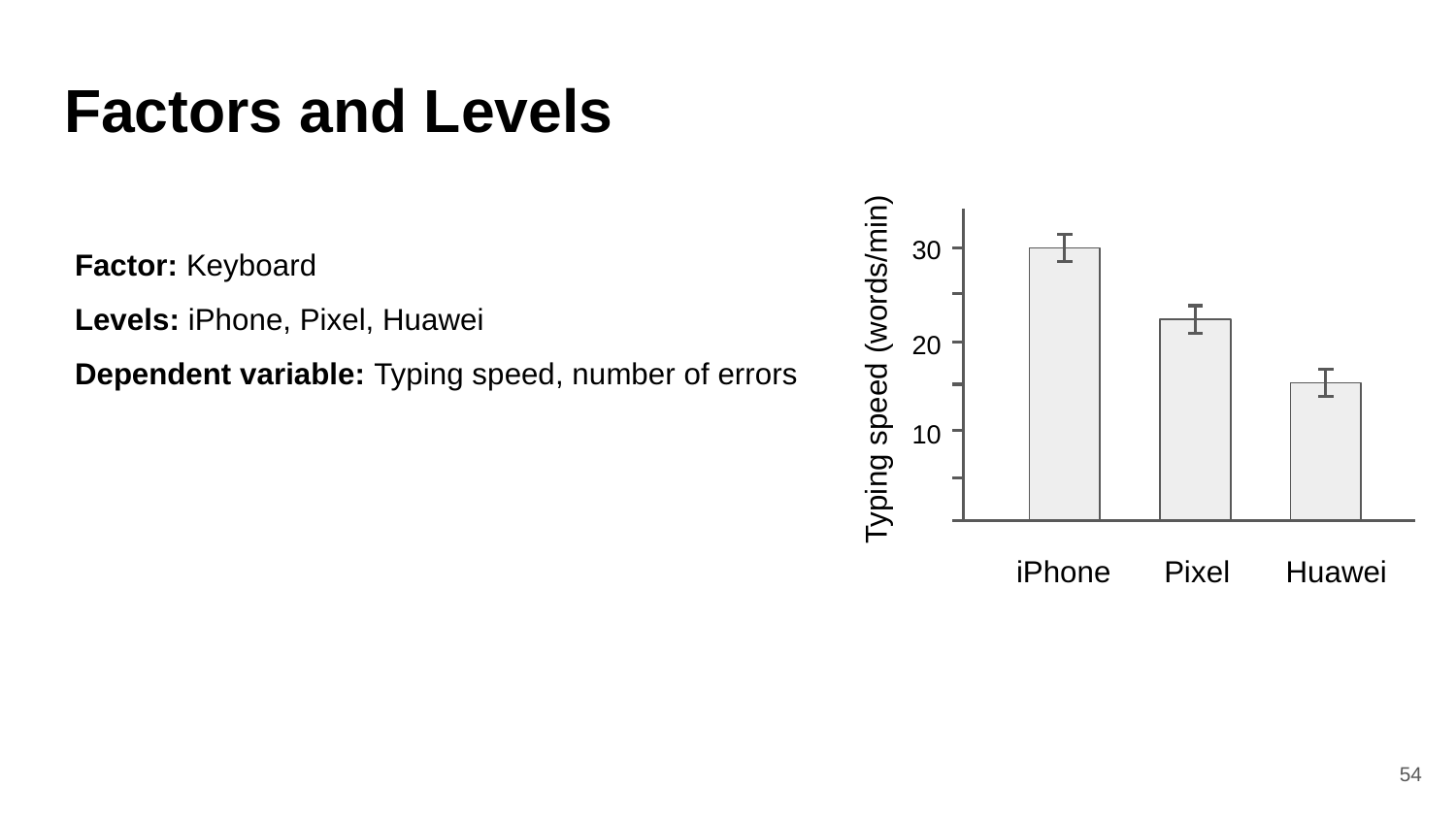

Factors and Levels
Factor: Keyboard
Levels: iPhone, Pixel, Huawei
Dependent variable: Typing speed, number of errors

30

20

Typing speed (words/min)

10
iPhone
Pixel
Huawei
54